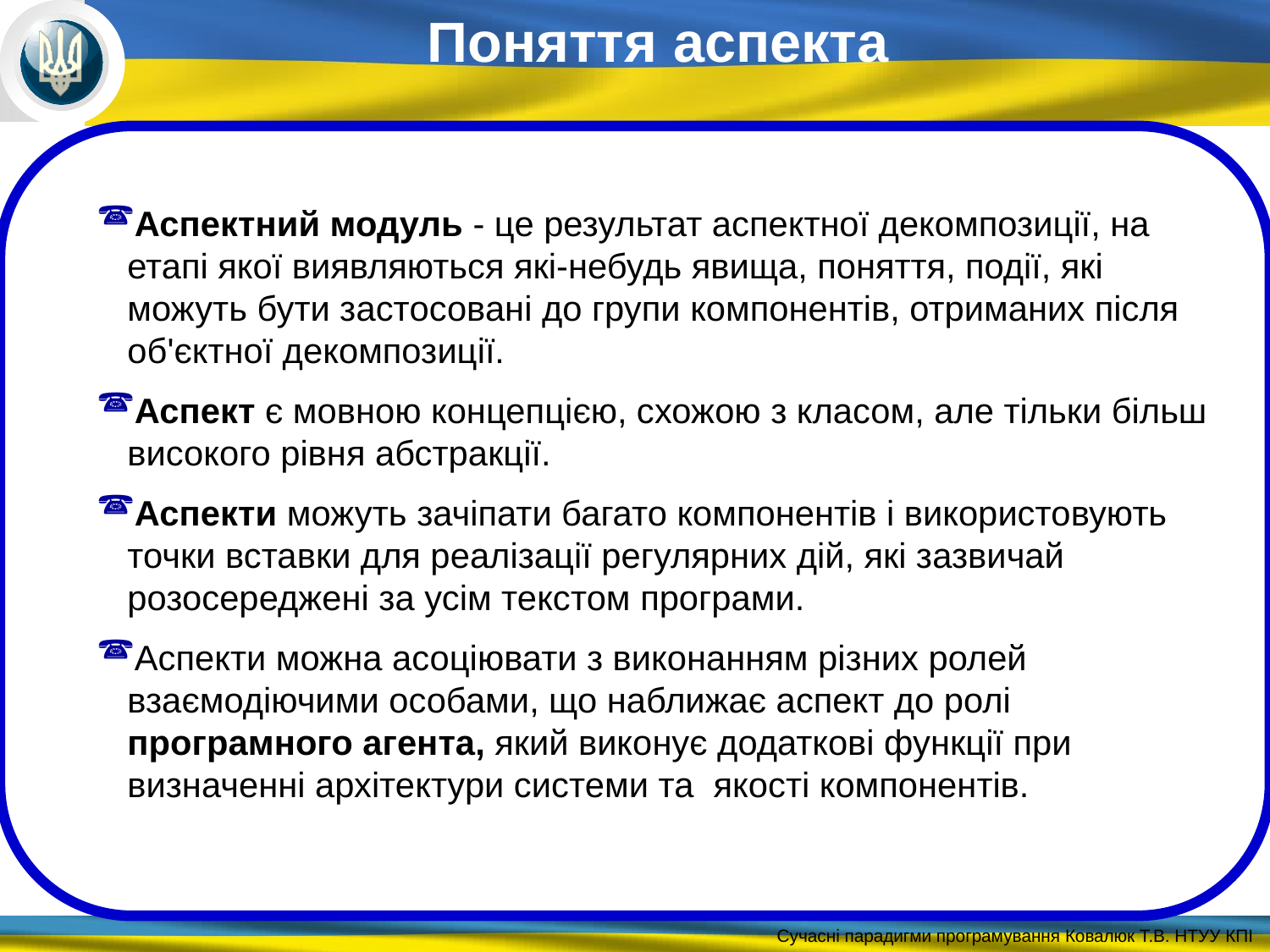

Поняття аспекта
Аспектний модуль - це результат аспектної декомпозиції, на етапі якої виявляються які-небудь явища, поняття, події, які можуть бути застосовані до групи компонентів, отриманих після об'єктної декомпозиції.
Аспект є мовною концепцією, схожою з класом, але тільки більш високого рівня абстракції.
Аспекти можуть зачіпати багато компонентів і використовують точки вставки для реалізації регулярних дій, які зазвичай розосереджені за усім текстом програми.
Аспекти можна асоціювати з виконанням різних ролей взаємодіючими особами, що наближає аспект до ролі програмного агента, який виконує додаткові функції при визначенні архітектури системи та  якості компонентів.